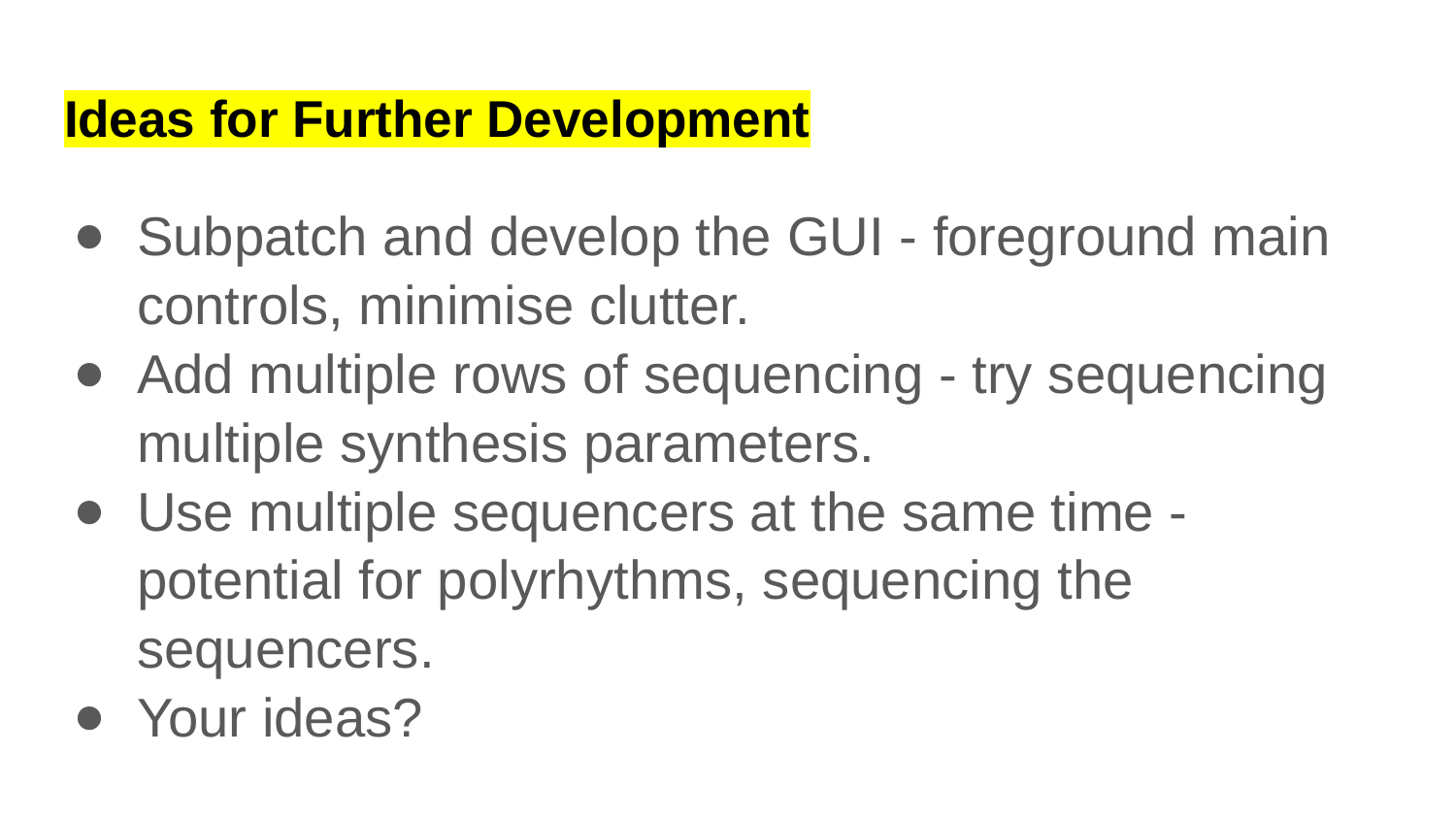

# Ideas for Further Development
Subpatch and develop the GUI - foreground main controls, minimise clutter.
Add multiple rows of sequencing - try sequencing multiple synthesis parameters.
Use multiple sequencers at the same time - potential for polyrhythms, sequencing the sequencers.
Your ideas?